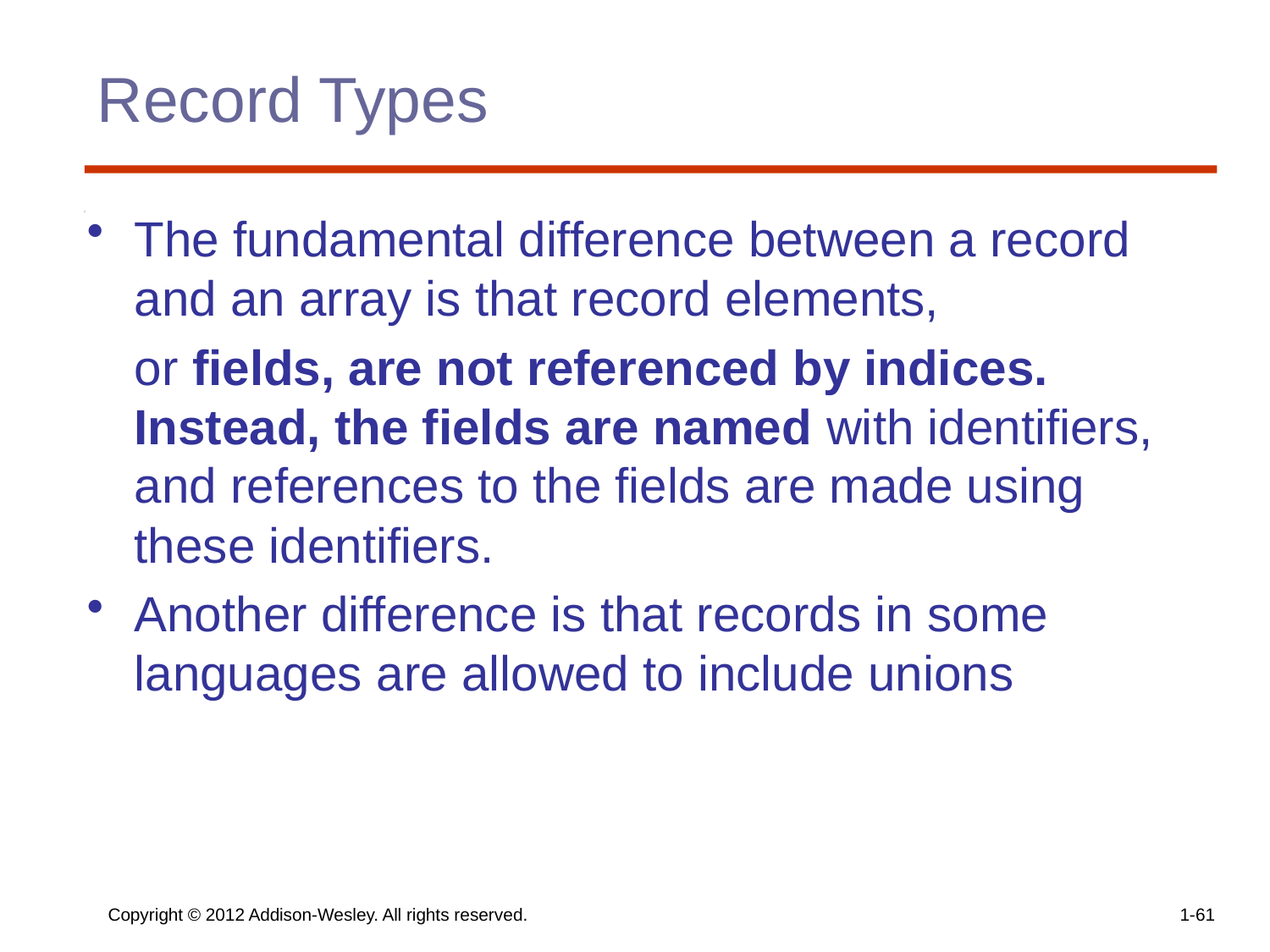

# Record Types
The fundamental difference between a record and an array is that record elements,
	or fields, are not referenced by indices. Instead, the fields are named with identifiers, and references to the fields are made using these identifiers.
Another difference is that records in some languages are allowed to include unions
Copyright © 2012 Addison-Wesley. All rights reserved.
1-61